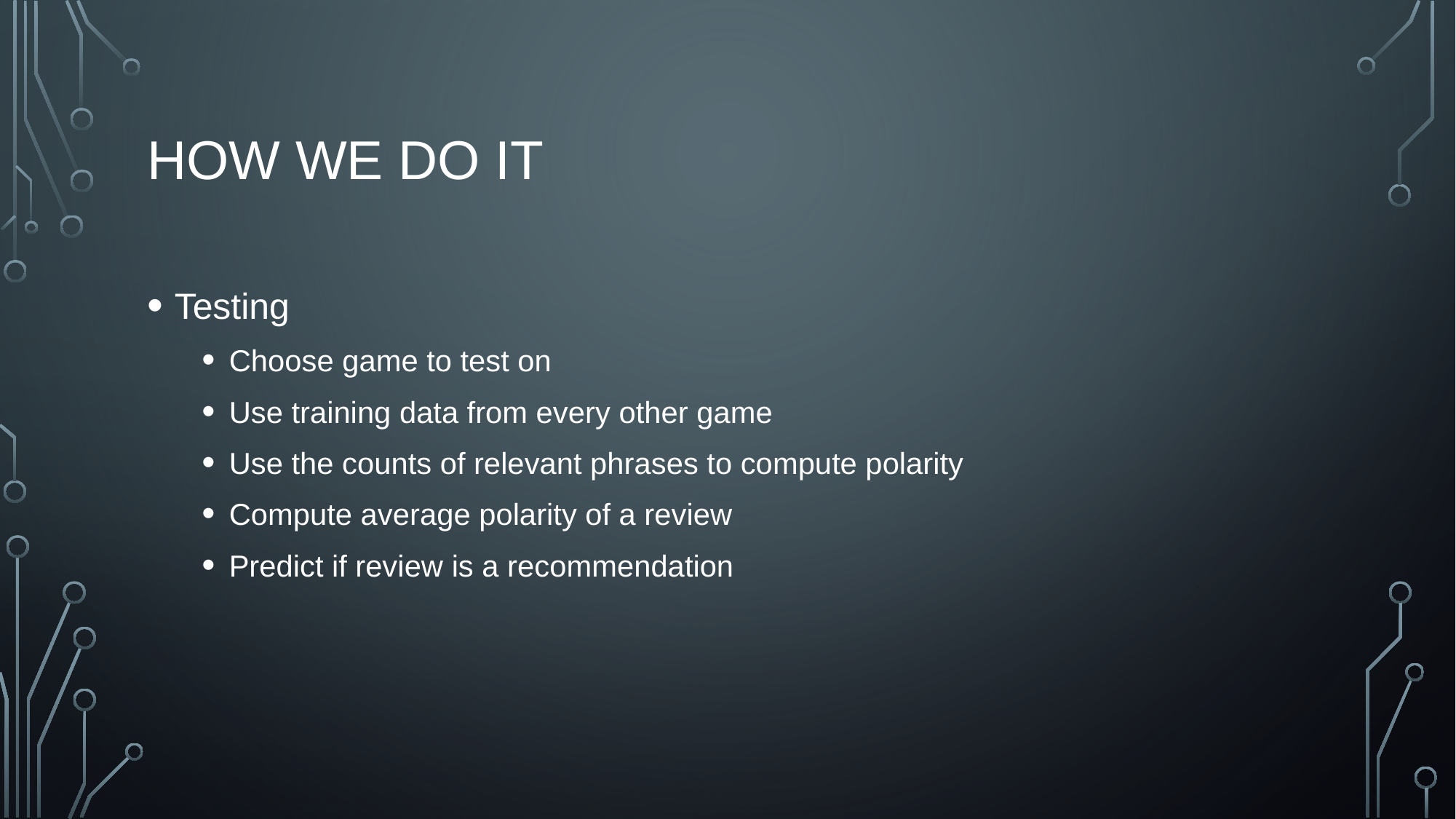

# How we do it
Testing
Choose game to test on
Use training data from every other game
Use the counts of relevant phrases to compute polarity
Compute average polarity of a review
Predict if review is a recommendation